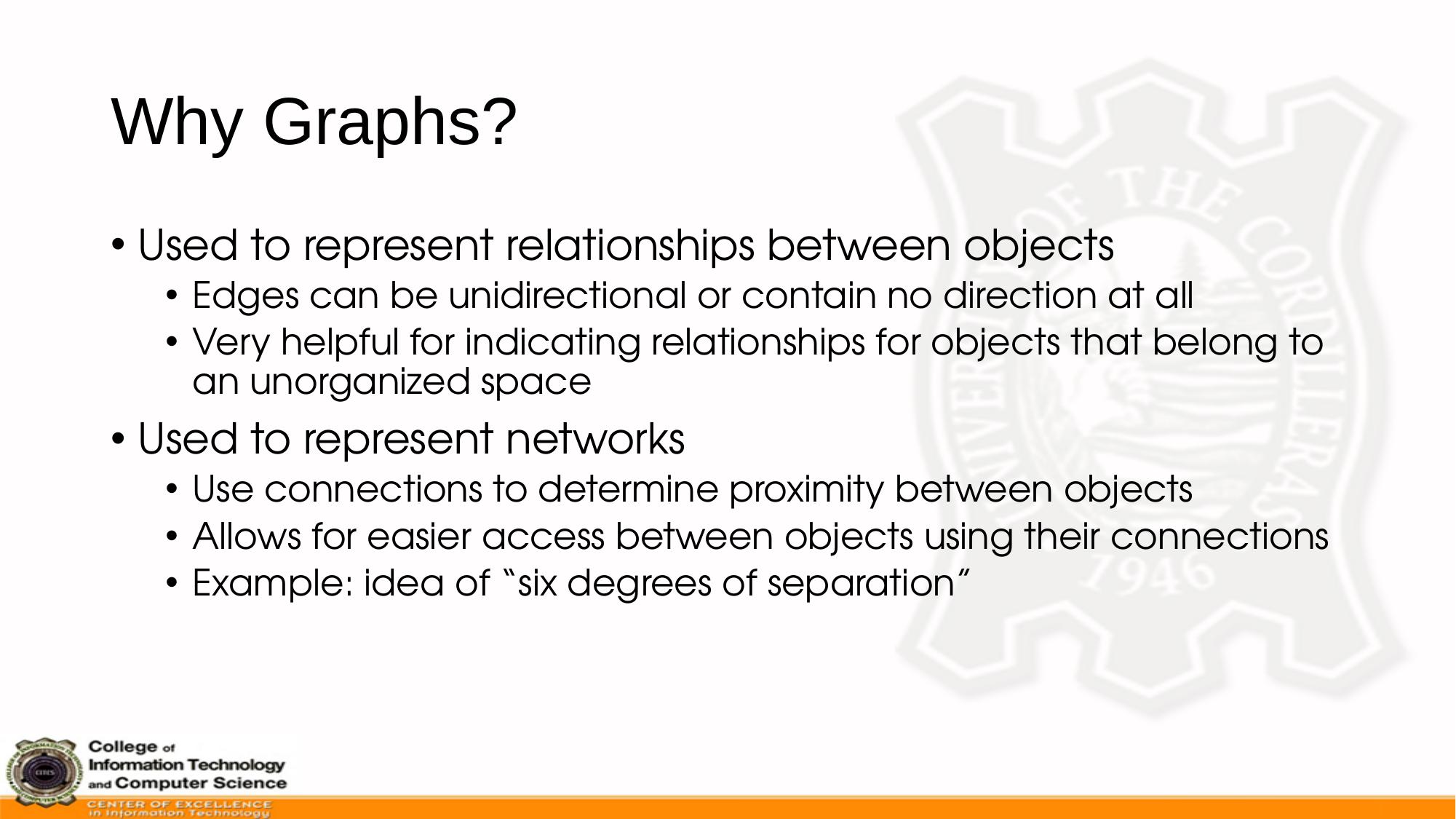

# Why Graphs?
Used to represent relationships between objects
Edges can be unidirectional or contain no direction at all
Very helpful for indicating relationships for objects that belong to an unorganized space
Used to represent networks
Use connections to determine proximity between objects
Allows for easier access between objects using their connections
Example: idea of “six degrees of separation”